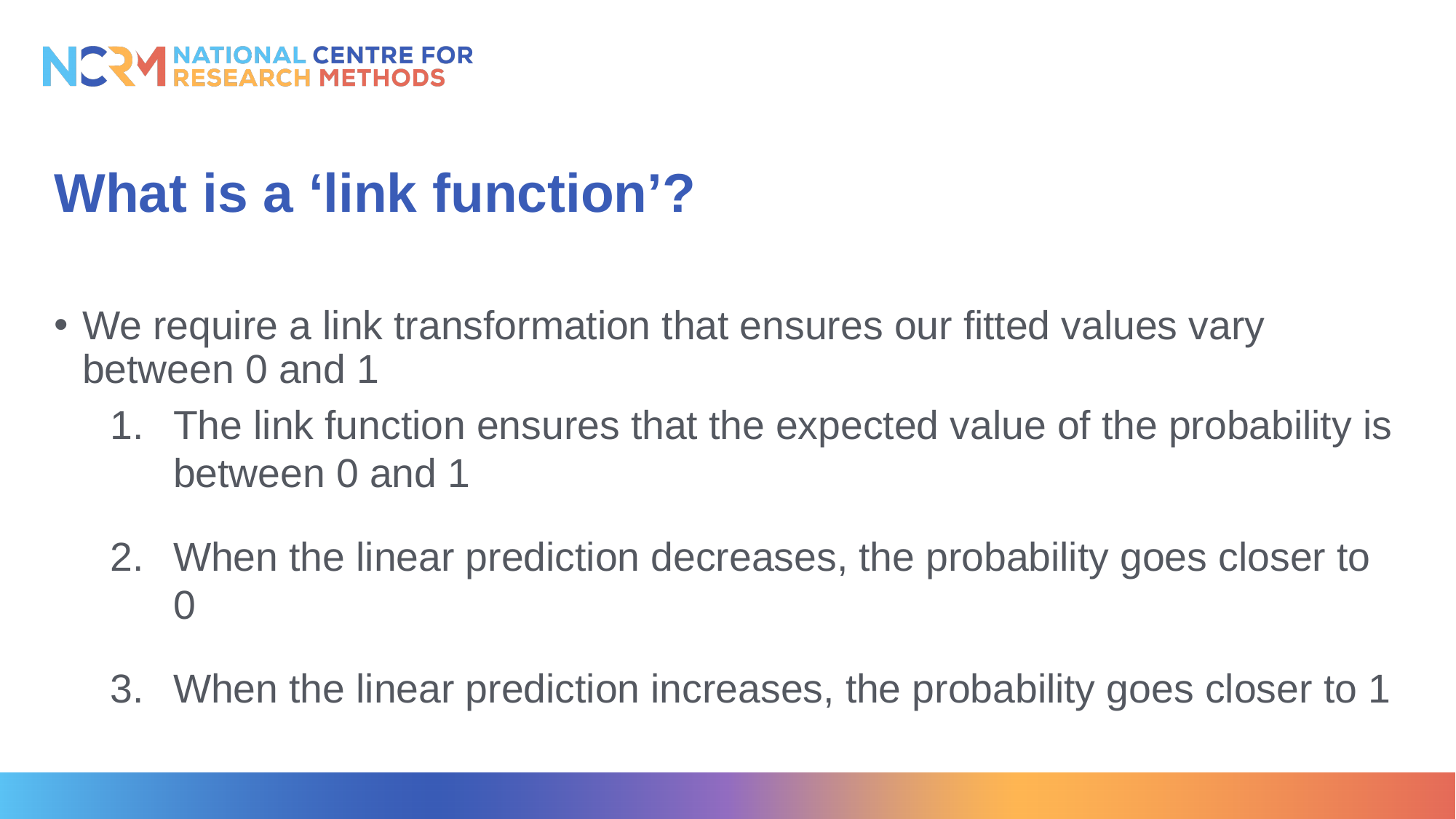

# What is a ‘link function’?
We require a link transformation that ensures our fitted values vary between 0 and 1
The link function ensures that the expected value of the probability is between 0 and 1
When the linear prediction decreases, the probability goes closer to 0
When the linear prediction increases, the probability goes closer to 1